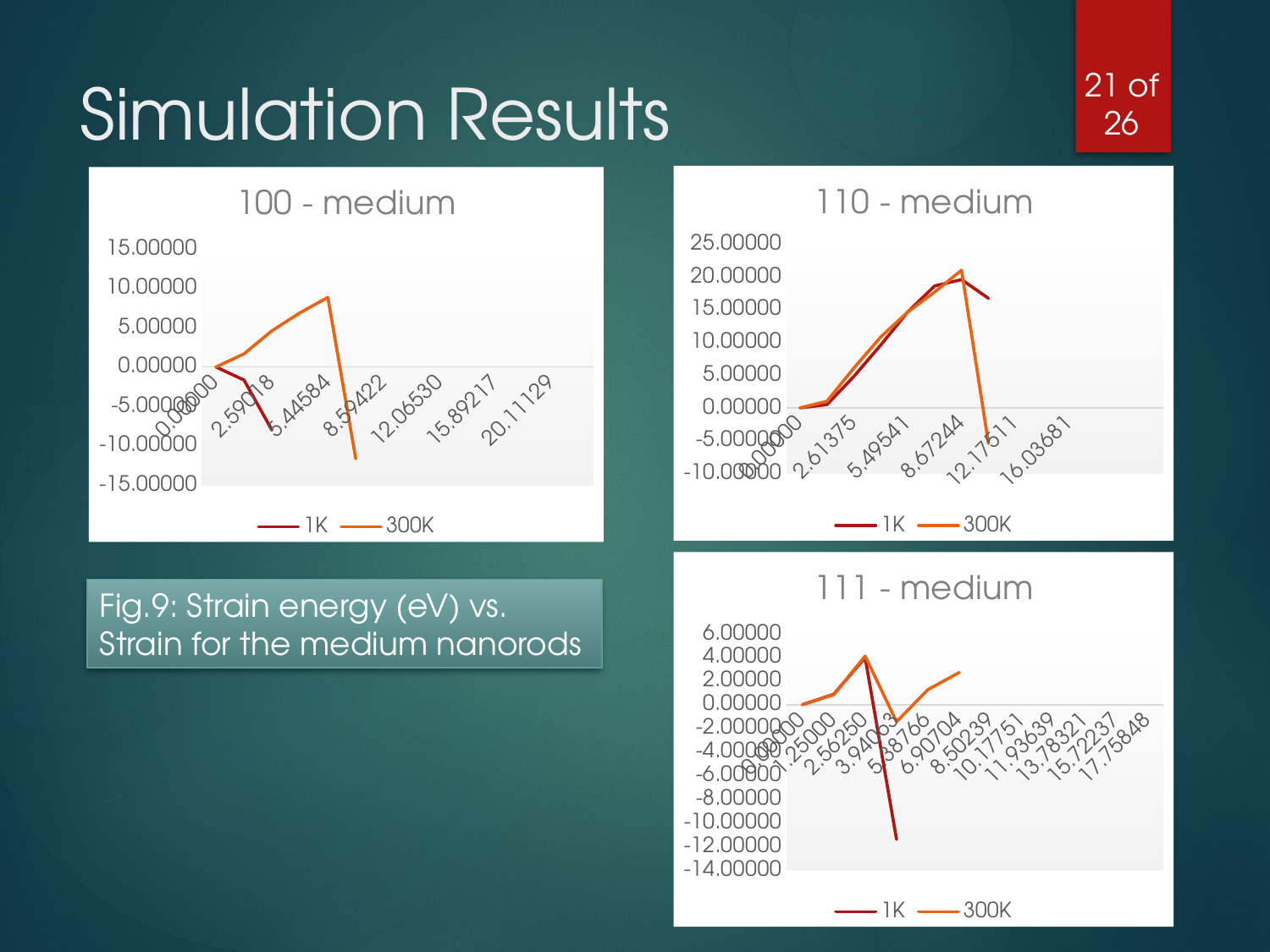

21 of 26
# Simulation Results

[unsupported chart]

### Chart: 100 - medium

| Category | 1K | 300K |
|---|---|---|
| 0 | 0.0 | 0.0 |
| 1.2635000000000005 | -1.660000000000025 | 1.6699999999999875 |
| 2.5901800000000001 | -8.01000000000002 | 4.599999999999994 |
| 3.9831800000000008 | None | 6.8799999999999955 |
| 5.4458400000000005 | None | 8.840000000000003 |
| 6.9816400000000023 | None | -11.640000000000015 |
| 8.5942200000000035 | None | None |
| 10.287429999999997 | None | None |
| 12.065299999999997 | None | None |
| 13.932060000000003 | None | None |
| 15.892170000000004 | None | None |
| 17.950280000000003 | None | None |
| 20.11129 | None | None |
| 22.380350000000004 | None | None |

### Chart: 111 - medium

| Category | 1K | 300K |
|---|---|---|
| 0 | 0.0 | 0.0 |
| 1.25 | 0.8799999999999955 | 0.8400000000000034 |
| 2.5625 | 3.9799999999999898 | 4.110000000000014 |
| 3.9406299999999987 | -11.400000000000006 | -1.4499999999999886 |
| 5.3876600000000003 | None | 1.2700000000000102 |
| 6.9070399999999985 | None | 2.719999999999999 |
| 8.5023899999999983 | None | None |
| 10.177509999999998 | None | None |
| 11.936390000000003 | None | None |
| 13.783209999999997 | None | None |
| 15.722369999999998 | None | None |
| 17.758479999999999 | None | None |
Fig.9: Strain energy (eV) vs. Strain for the medium nanorods